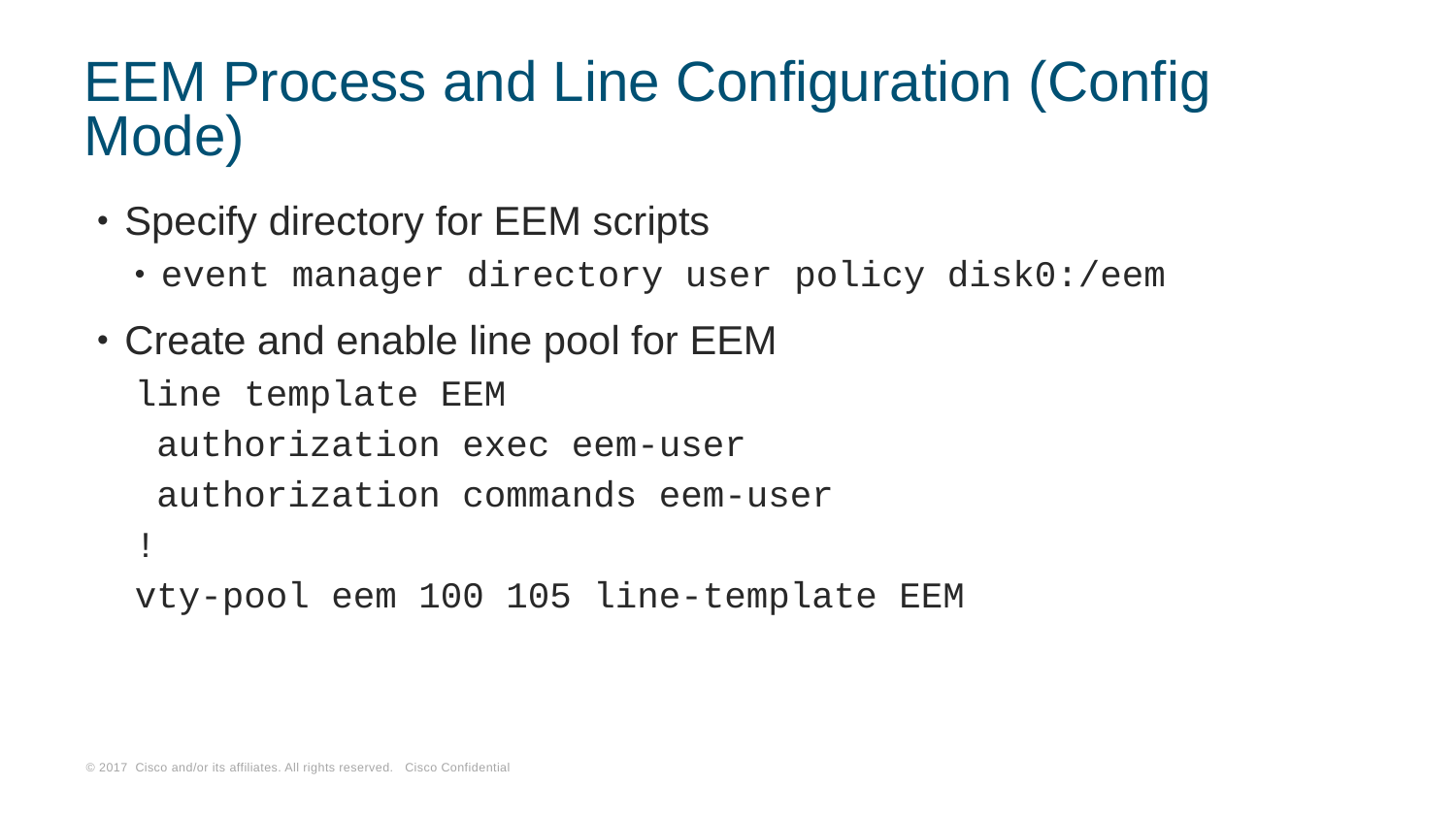

# EEM Process and Line Configuration (Config Mode)
Specify directory for EEM scripts
event manager directory user policy disk0:/eem
Create and enable line pool for EEM
line template EEM
 authorization exec eem-user
 authorization commands eem-user
!
vty-pool eem 100 105 line-template EEM